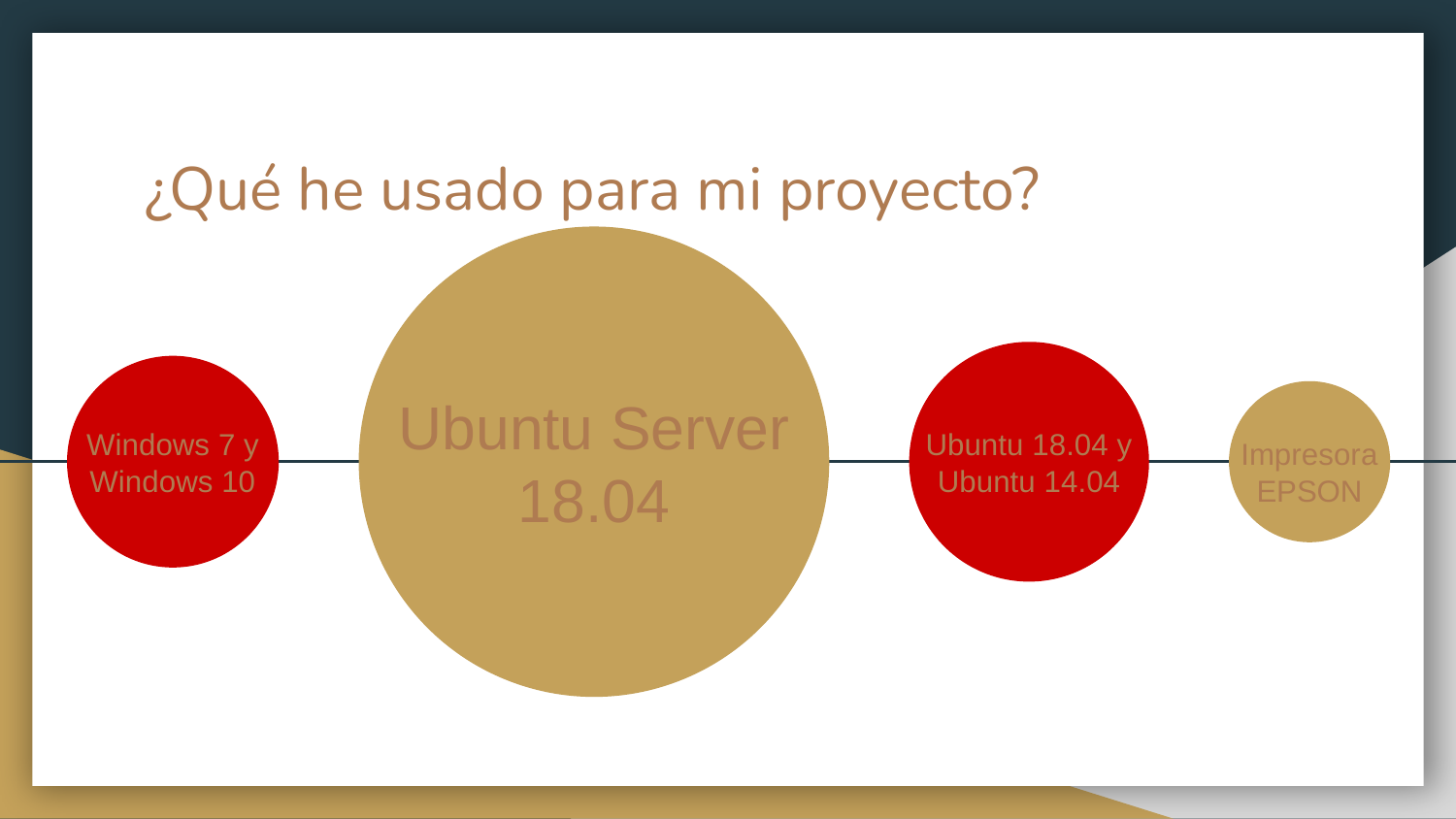

# ¿Qué he usado para mi proyecto?

Windows 7 y Windows 10
Ubuntu Server 18.04
Ubuntu 18.04 y Ubuntu 14.04
Impresora EPSON